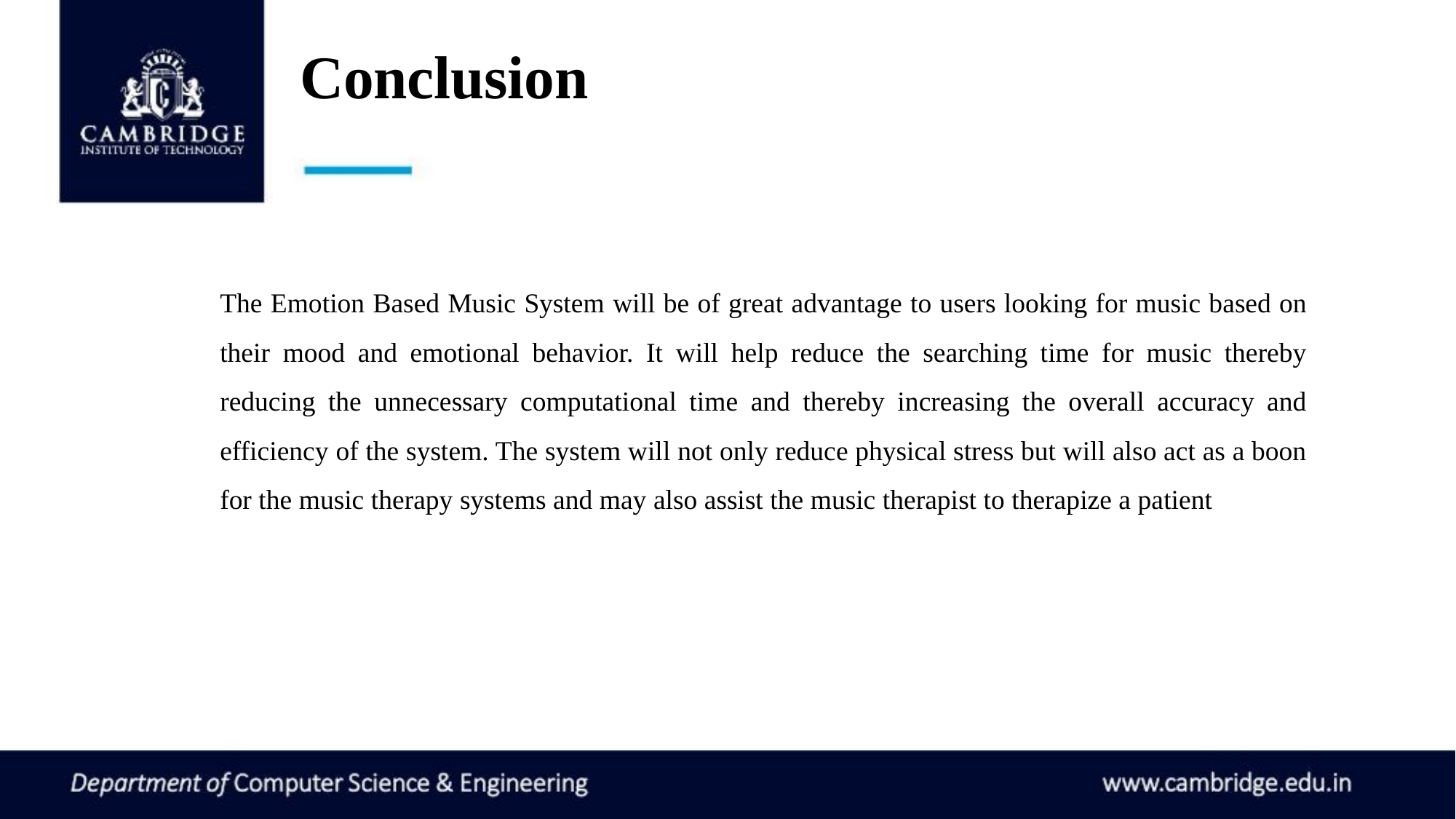

# Conclusion
The Emotion Based Music System will be of great advantage to users looking for music based on their mood and emotional behavior. It will help reduce the searching time for music thereby reducing the unnecessary computational time and thereby increasing the overall accuracy and efficiency of the system. The system will not only reduce physical stress but will also act as a boon for the music therapy systems and may also assist the music therapist to therapize a patient